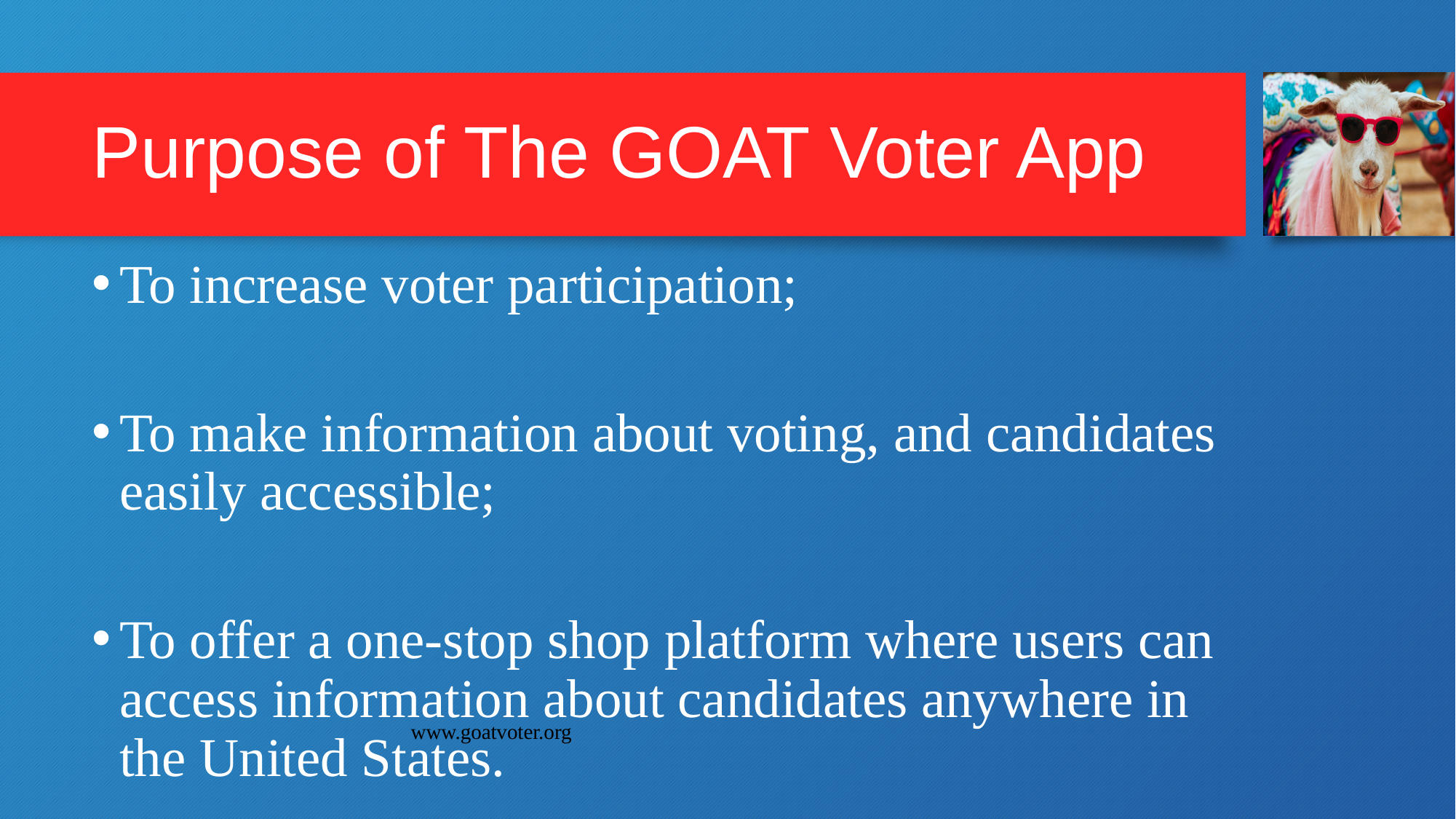

# Purpose of The GOAT Voter App
To increase voter participation;

To make information about voting, and candidates easily accessible;

To offer a one-stop shop platform where users can access information about candidates anywhere in the United States.
www.goatvoter.org